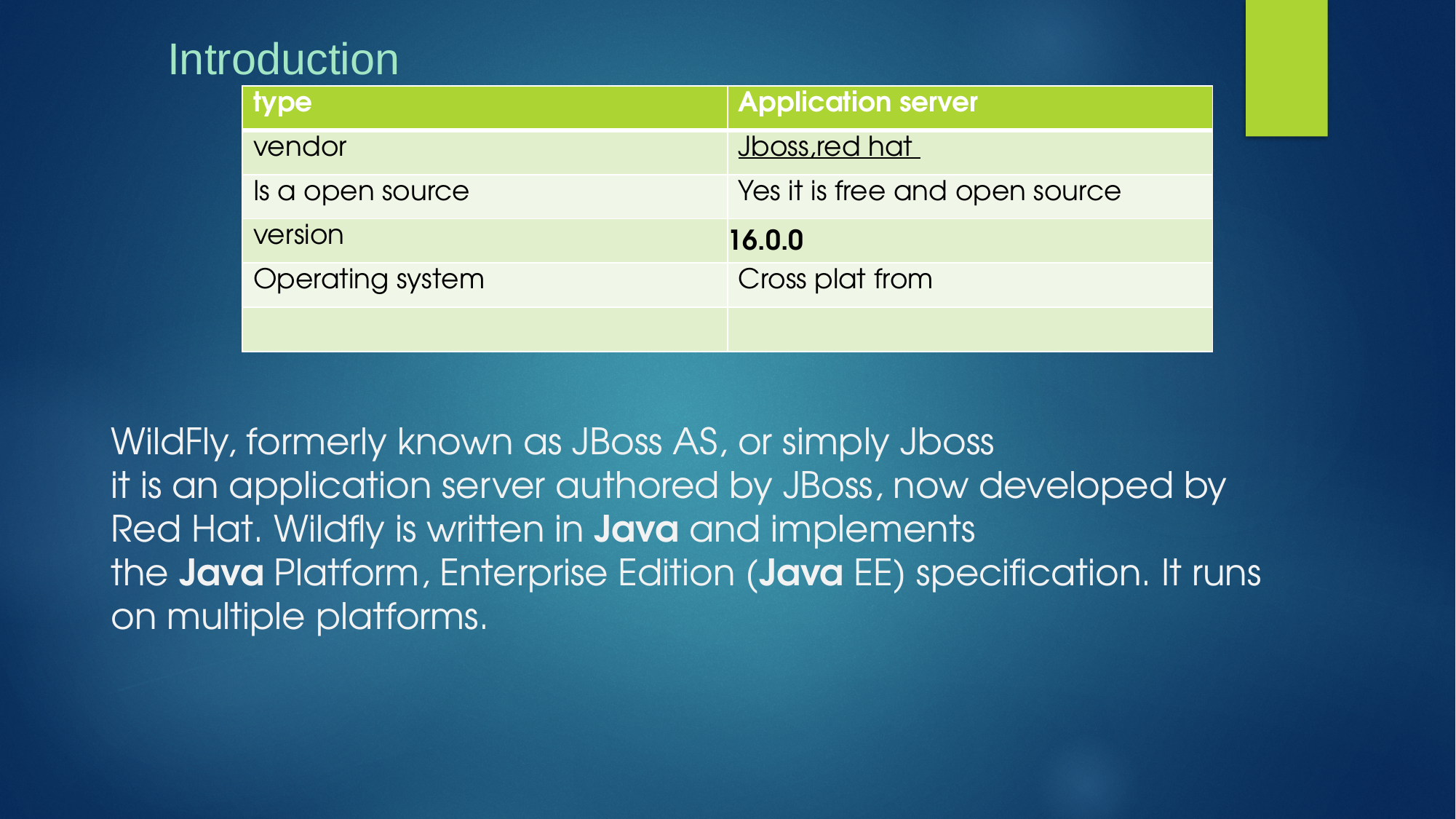

Introduction

| type | Application server |
| --- | --- |
| vendor | Jboss,red hat |
| Is a open source | Yes it is free and open source |
| version | 16.0.0 |
| Operating system | Cross plat from |
|  |  |
WildFly, formerly known as JBoss AS, or simply Jboss
it is an application server authored by JBoss, now developed by Red Hat. Wildfly is written in Java and implements the Java Platform, Enterprise Edition (Java EE) specification. It runs on multiple platforms.